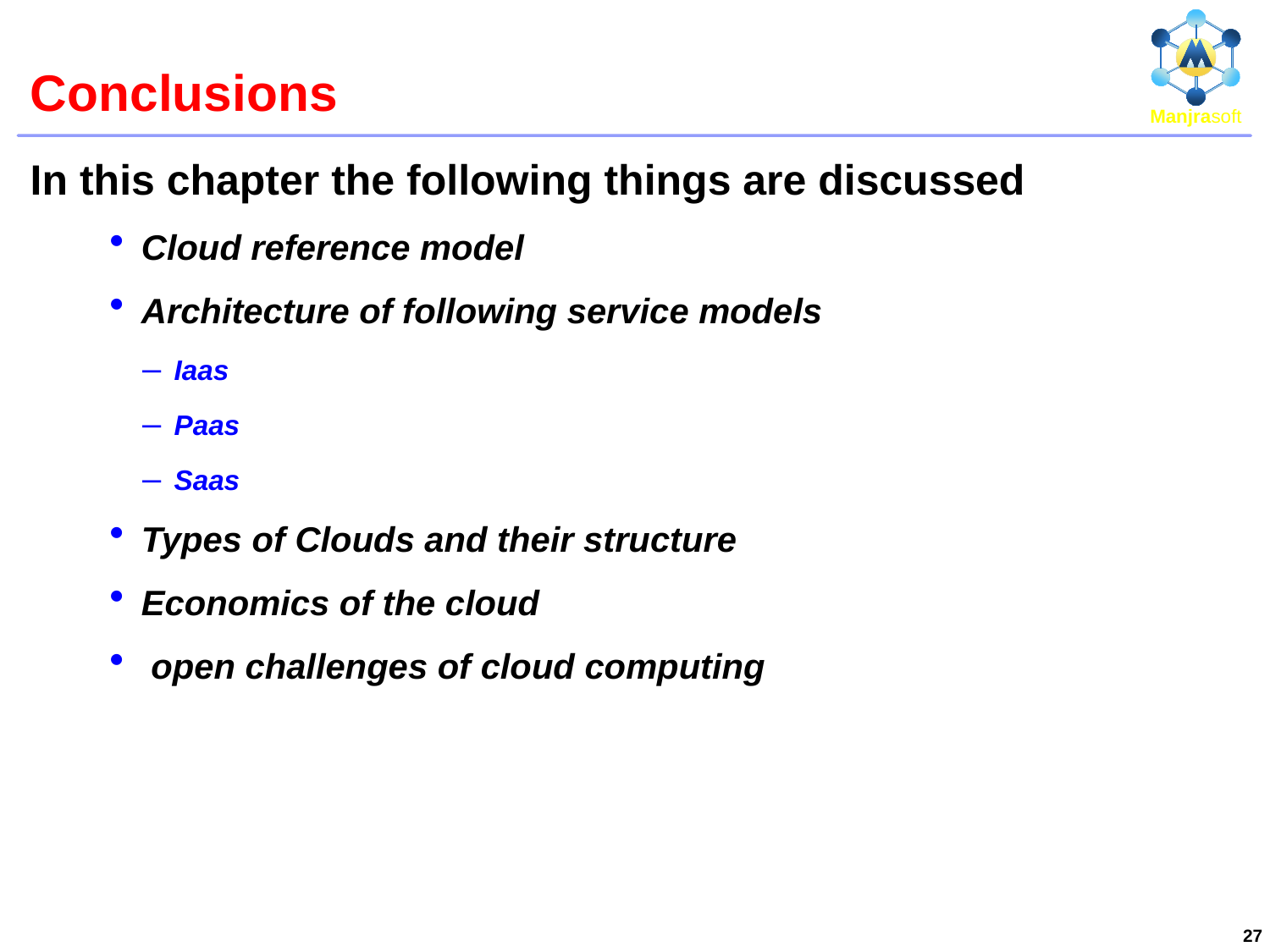

# Conclusions
In this chapter the following things are discussed
Cloud reference model
Architecture of following service models
Iaas
Paas
Saas
Types of Clouds and their structure
Economics of the cloud
 open challenges of cloud computing

27